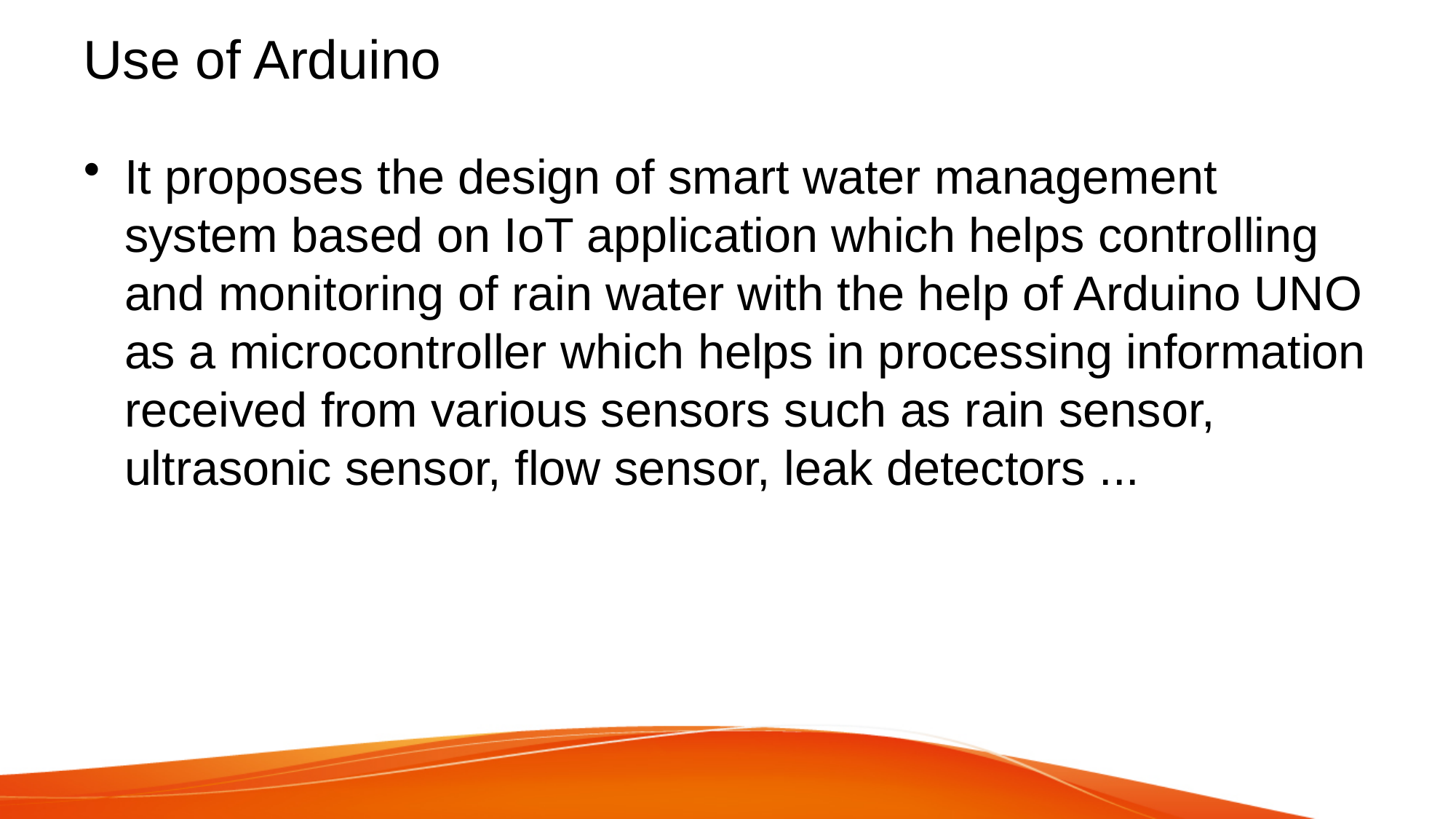

# Use of Arduino
It proposes the design of smart water management system based on IoT application which helps controlling and monitoring of rain water with the help of Arduino UNO as a microcontroller which helps in processing information received from various sensors such as rain sensor, ultrasonic sensor, flow sensor, leak detectors ...